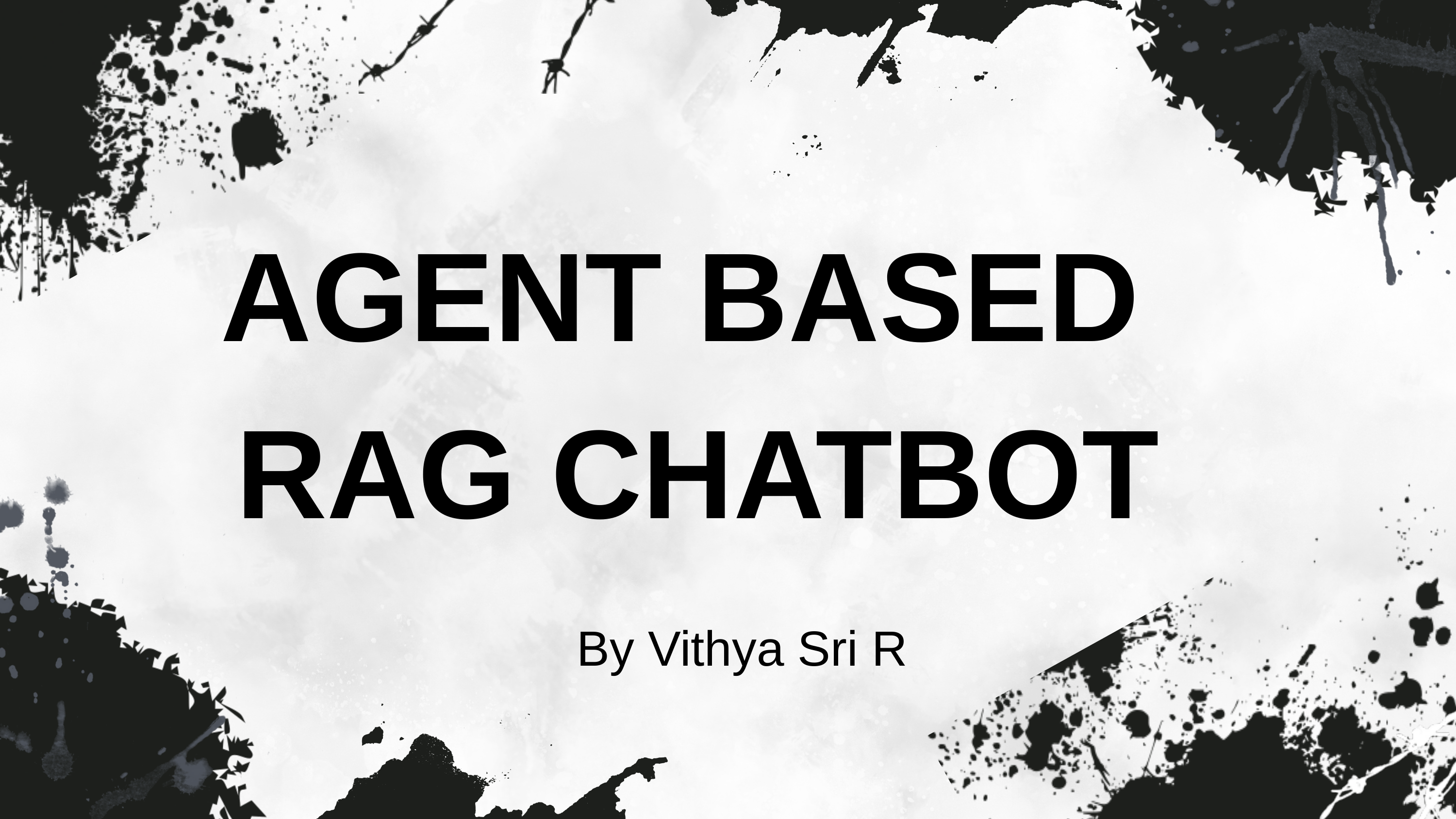

AGENT BASED  RAG CHATBOT

By Vithya Sri R